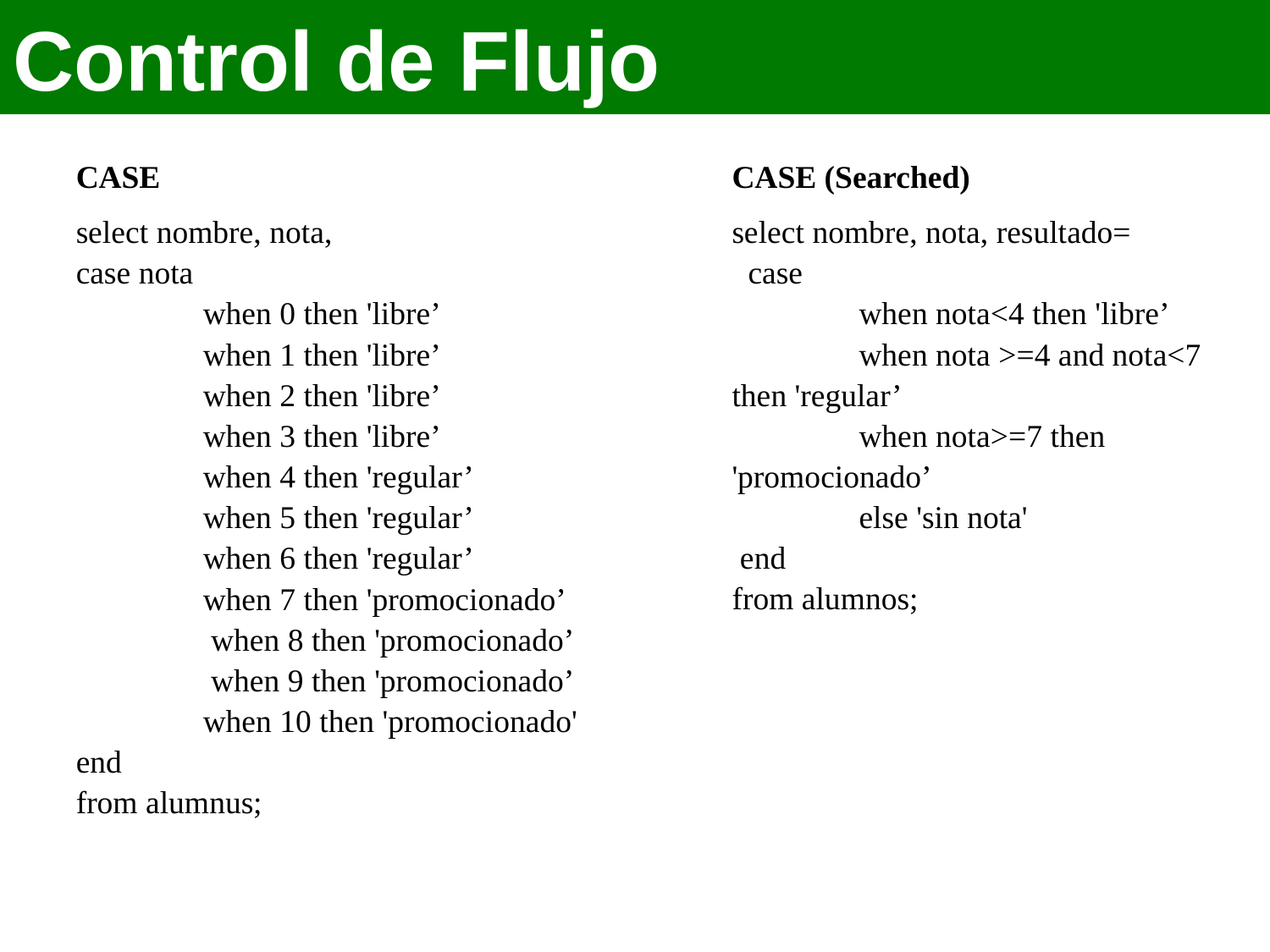

# Control de Flujo
CASE
select nombre, nota,
case nota
 	when 0 then 'libre’
 	when 1 then 'libre’
 	when 2 then 'libre’
 	when 3 then 'libre’
 	when 4 then 'regular’
 	when 5 then 'regular’
 	when 6 then 'regular’
 	when 7 then 'promocionado’
	 when 8 then 'promocionado’
	 when 9 then 'promocionado’
 	when 10 then 'promocionado'
end
from alumnus;

CASE (Searched)
select nombre, nota, resultado=
  case
  	when nota<4 then 'libre’
  	when nota >=4 and nota<7 then 'regular’
  	when nota>=7 then 'promocionado’
 	else 'sin nota'
 end
from alumnos;